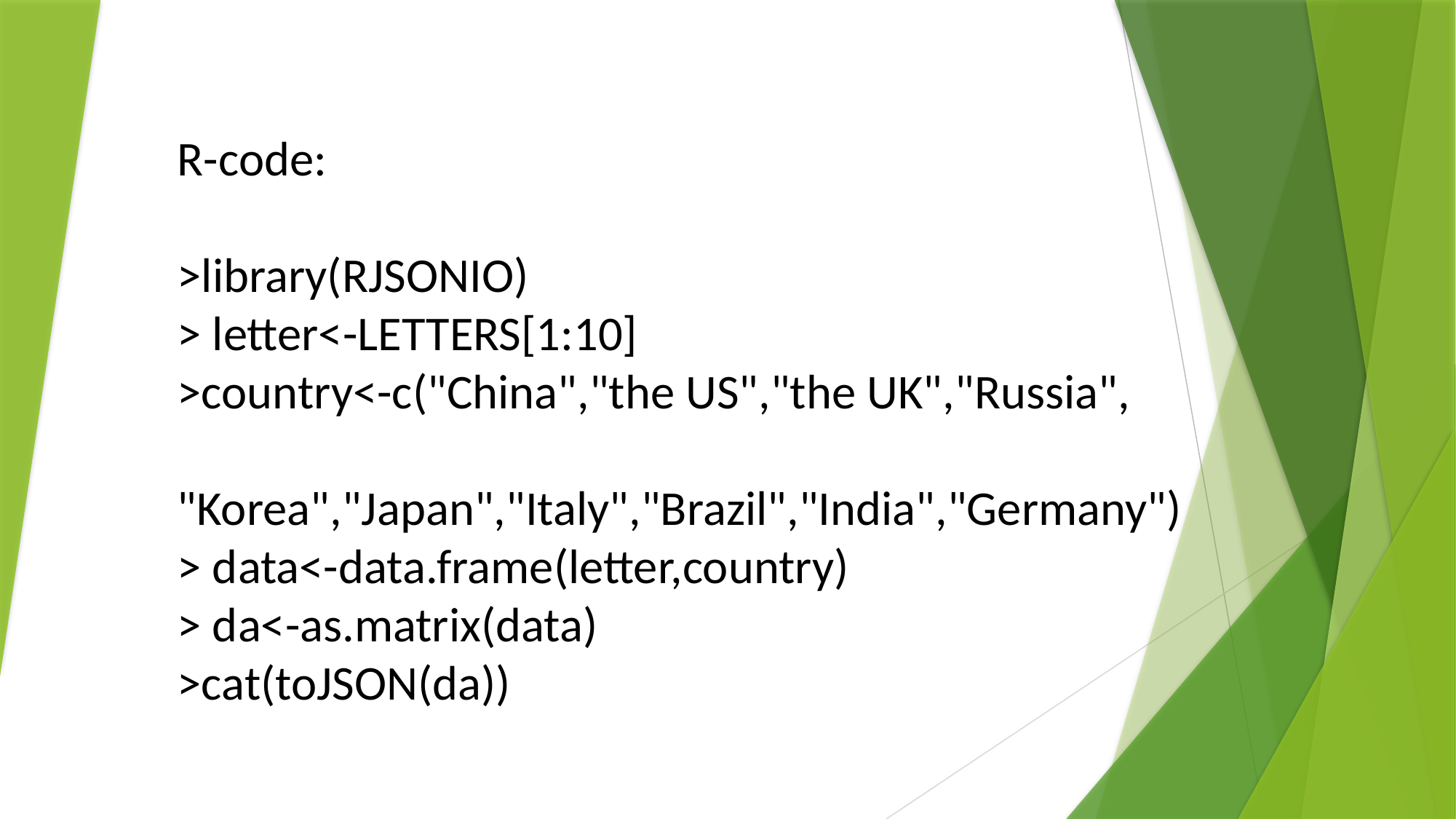

R-code:

>library(RJSONIO)
> letter<-LETTERS[1:10]
>country<-c("China","the US","the UK","Russia",
                  "Korea","Japan","Italy","Brazil","India","Germany")
> data<-data.frame(letter,country)
> da<-as.matrix(data)
>cat(toJSON(da))